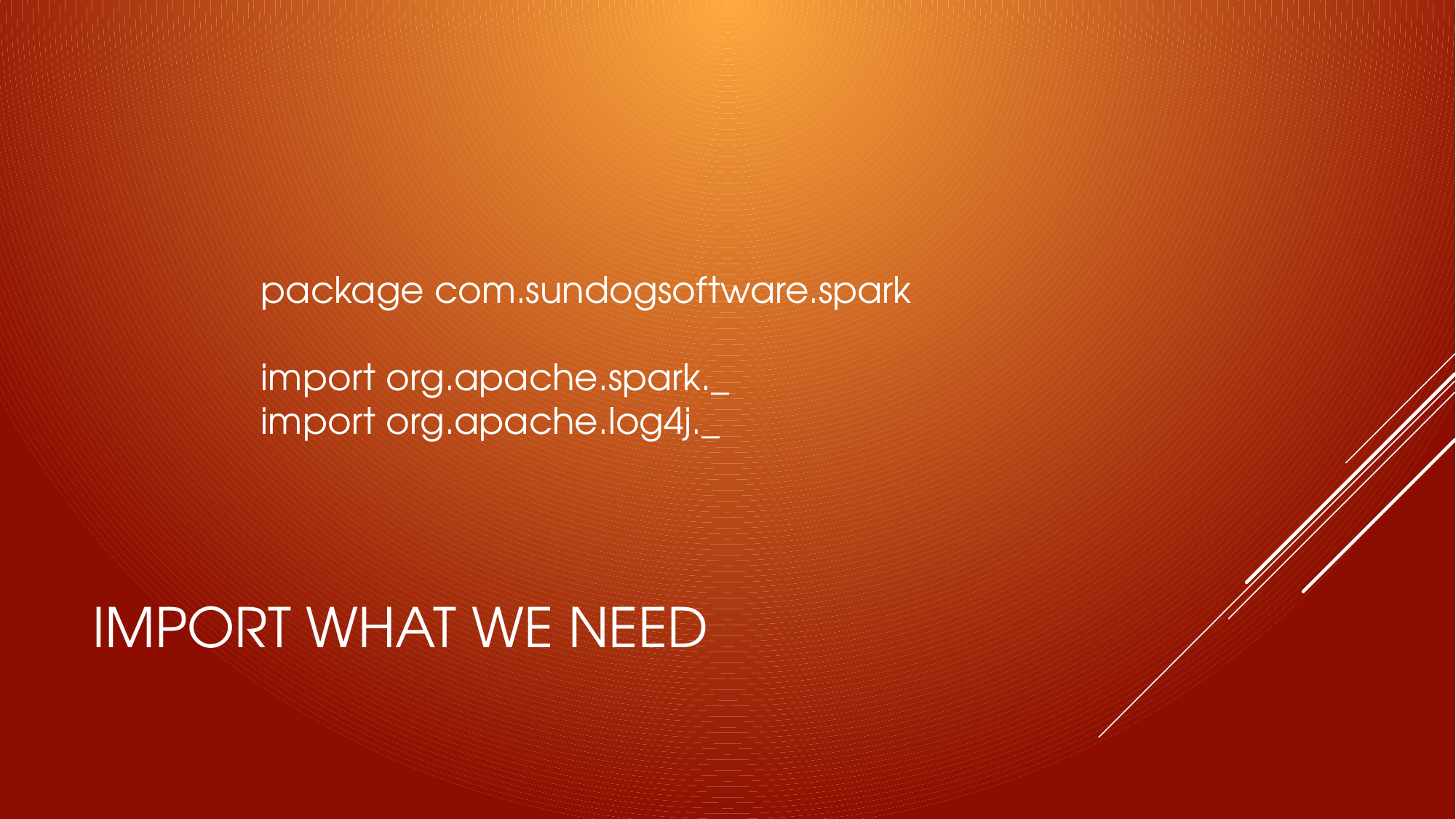

package com.sundogsoftware.spark

import org.apache.spark._
import org.apache.log4j._
# Import what we need